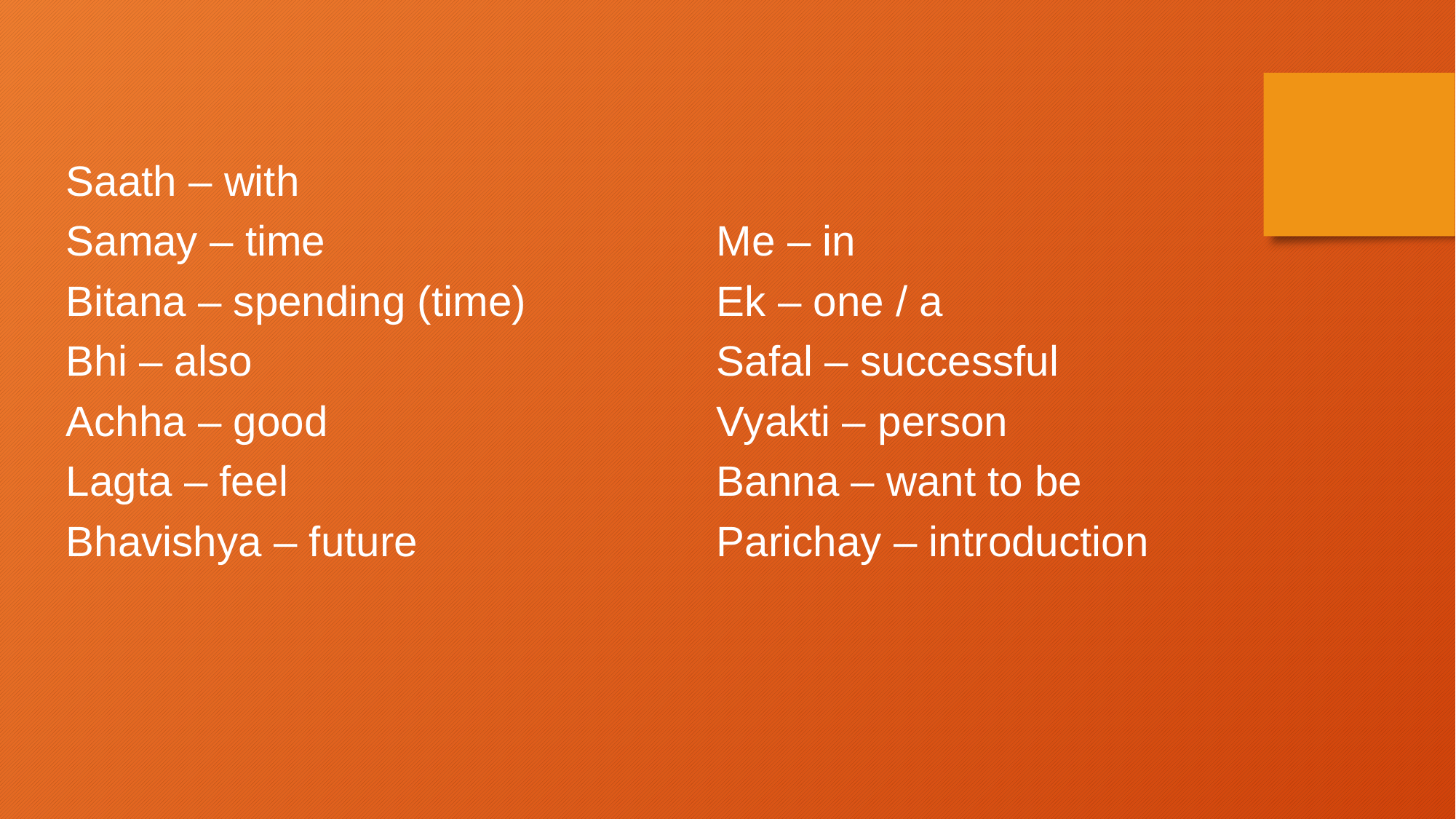

Saath – with
Samay – time
Bitana – spending (time)
Bhi – also
Achha – good
Lagta – feel
Bhavishya – future

Me – in
Ek – one / a
Safal – successful
Vyakti – person
Banna – want to be
Parichay – introduction